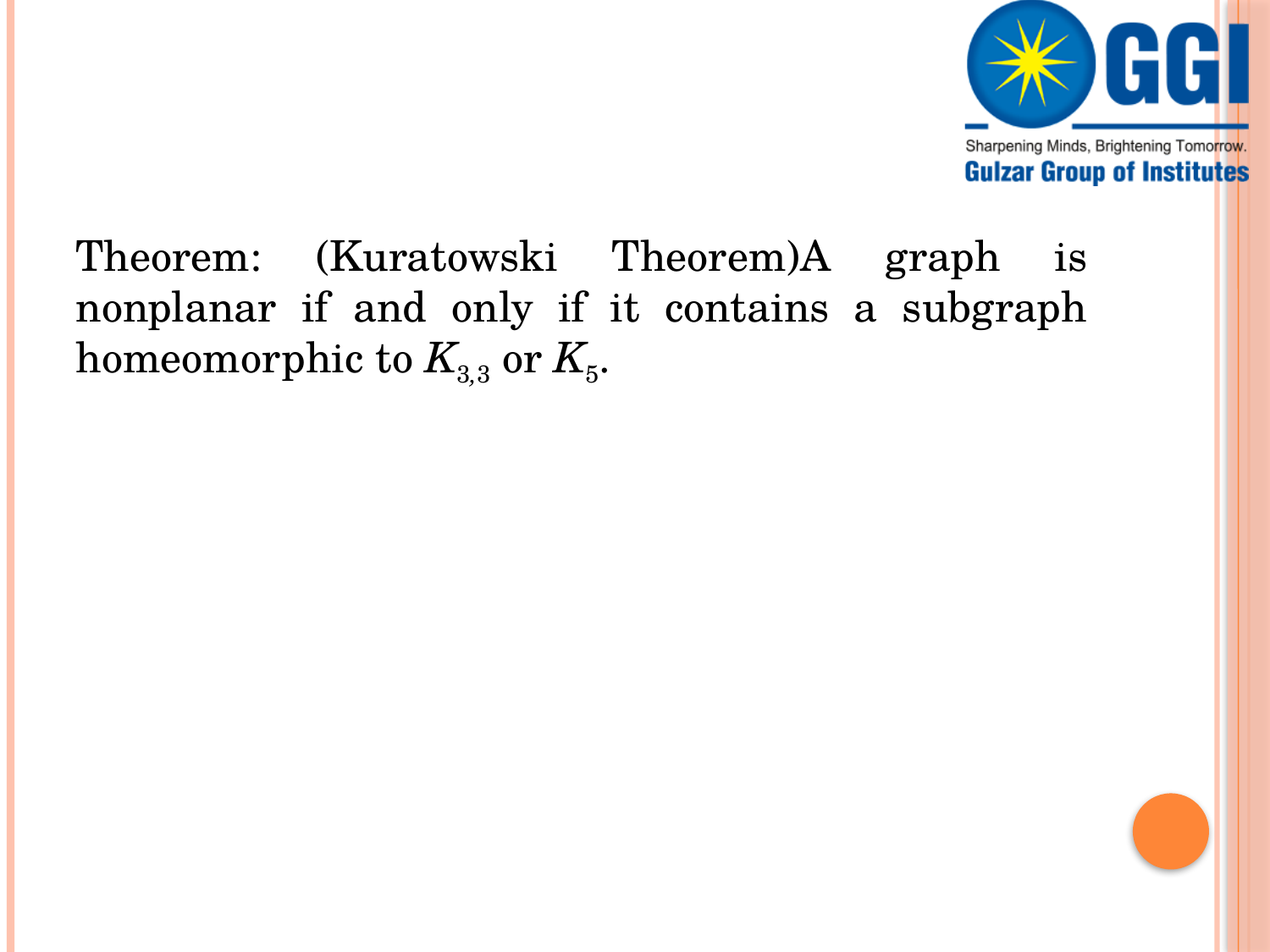

#
Theorem: (Kuratowski Theorem)A graph is nonplanar if and only if it contains a subgraph homeomorphic to K3,3 or K5.